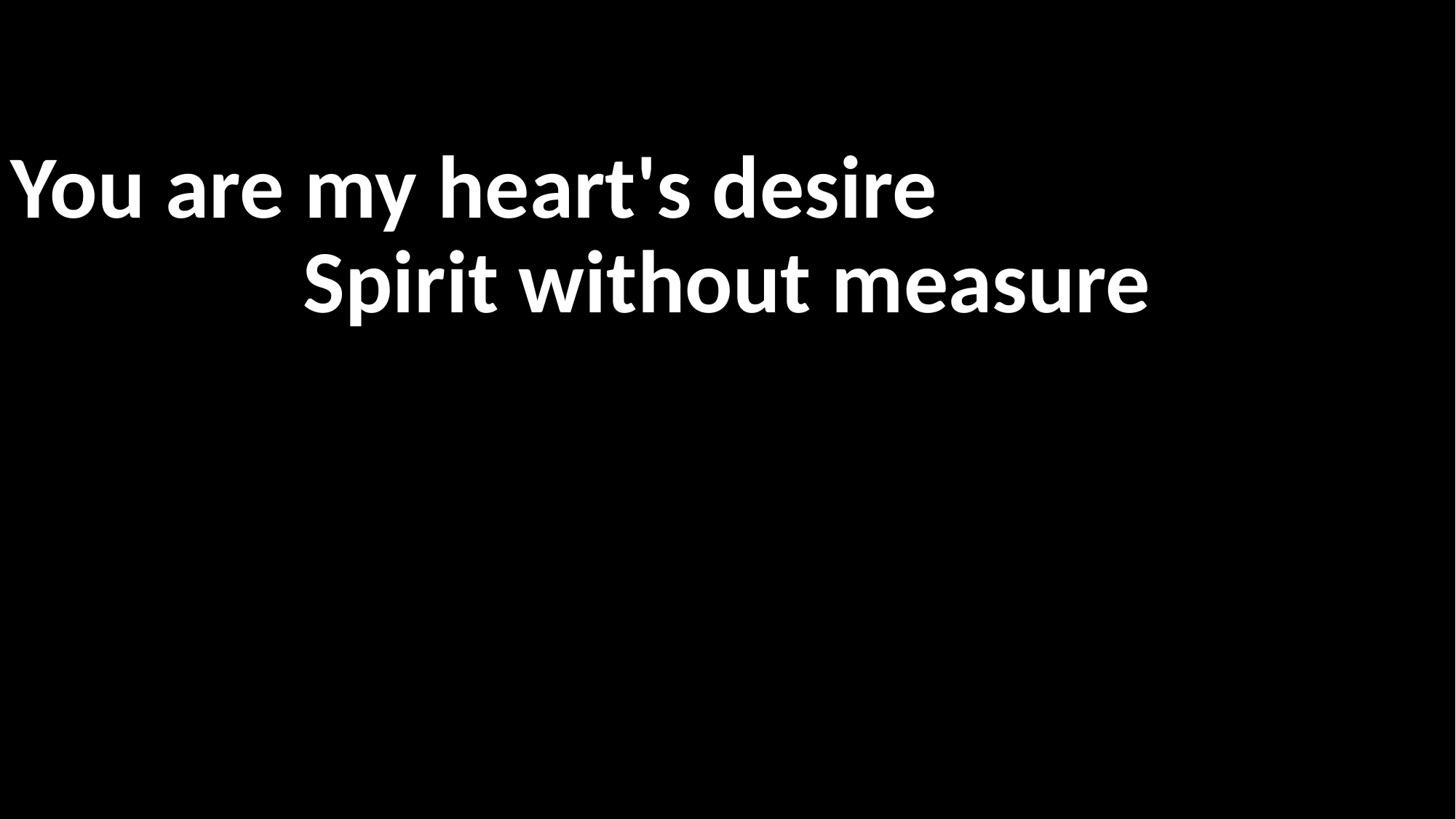

You are my heart's desire
Spirit without measure